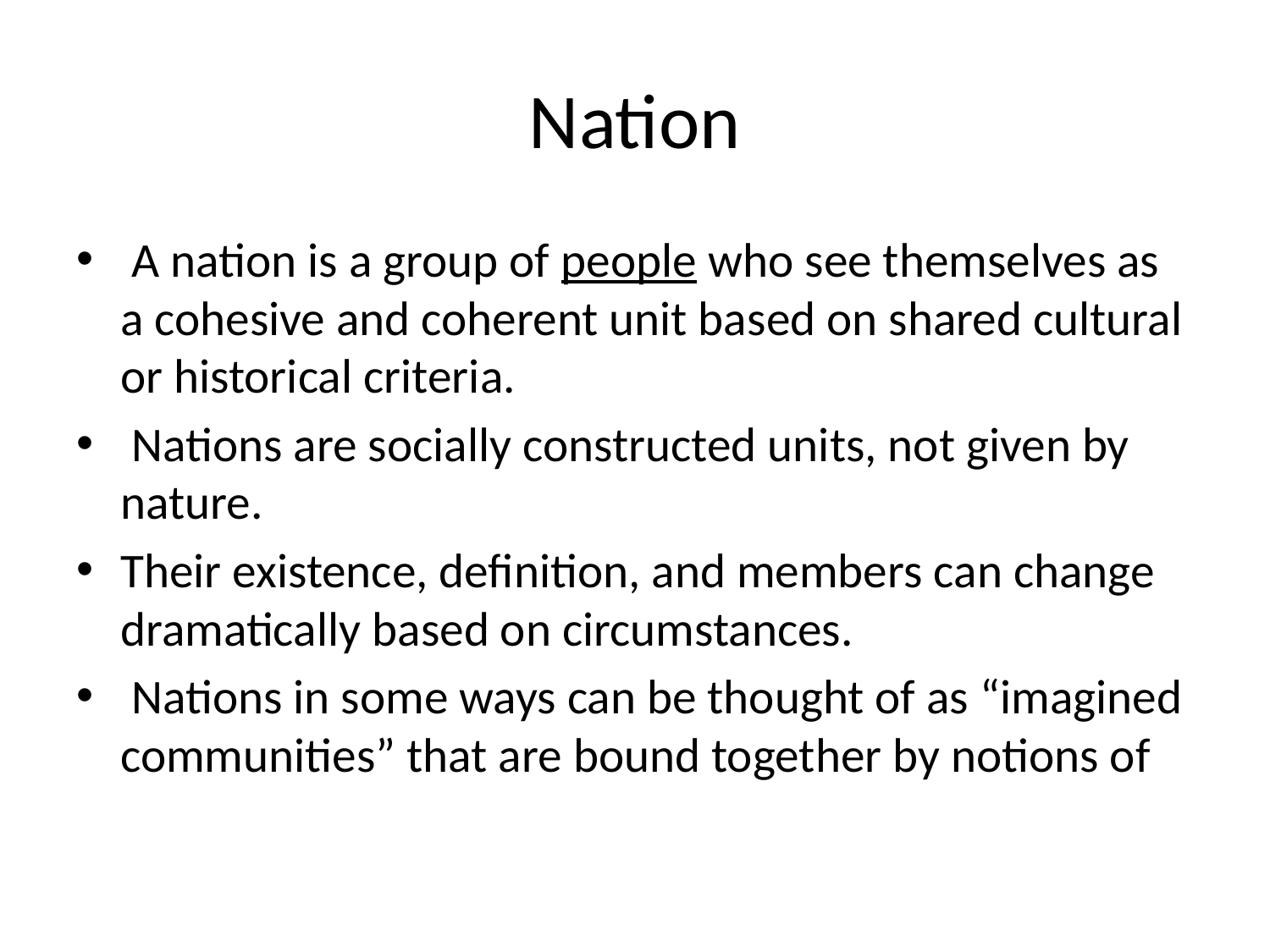

# Nation
 A nation is a group of people who see themselves as a cohesive and coherent unit based on shared cultural or historical criteria.
 Nations are socially constructed units, not given by nature.
Their existence, definition, and members can change dramatically based on circumstances.
 Nations in some ways can be thought of as “imagined communities” that are bound together by notions of